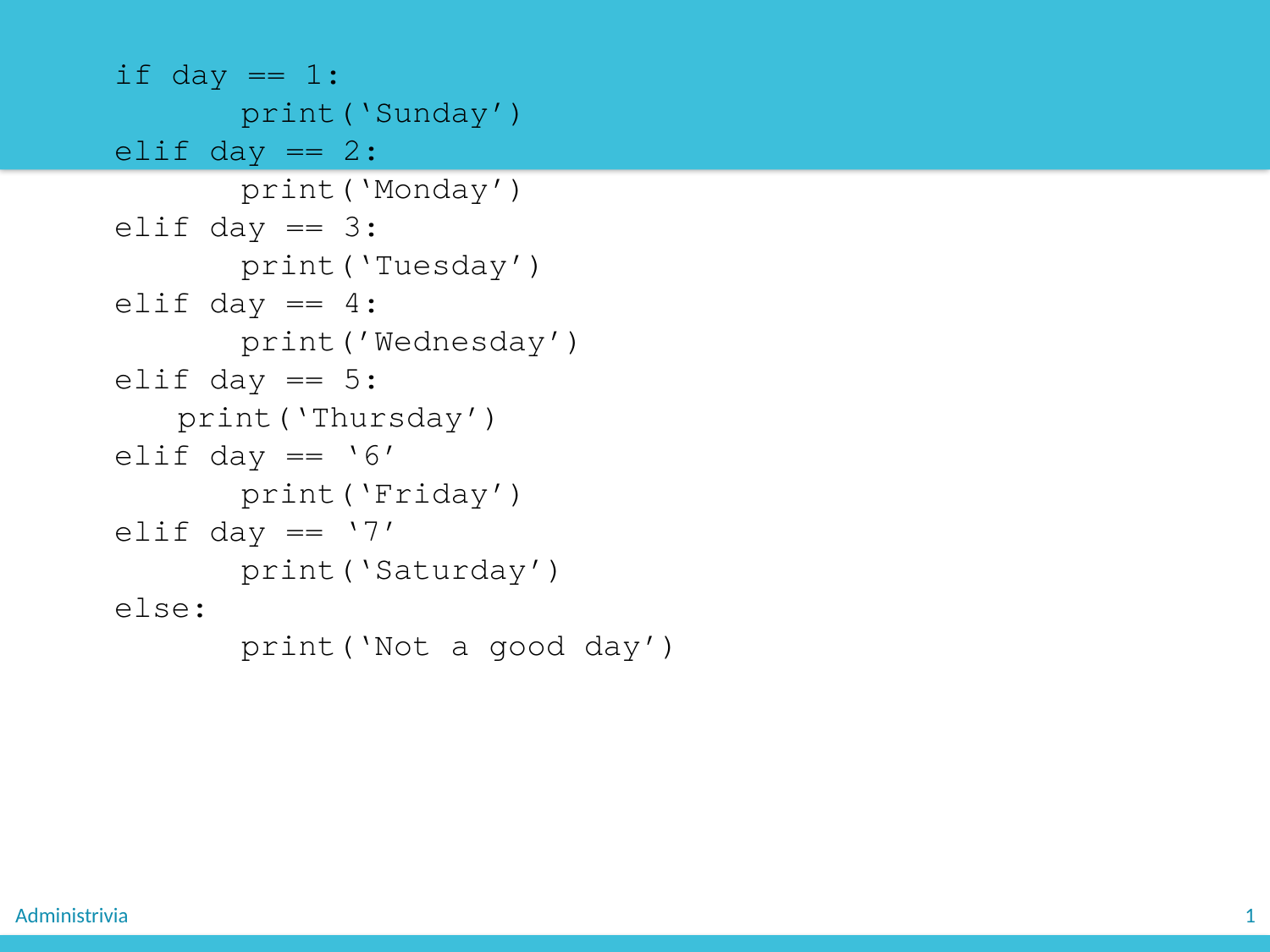

if day == 1:
	print(‘Sunday’)
elif day == 2:
	print(‘Monday’)
elif day == 3:
	print(‘Tuesday’)
elif day == 4:
	print(’Wednesday’)
elif day == 5:
print(‘Thursday’)
elif day == ‘6’
	print(‘Friday’)
elif day == ‘7’
	print(‘Saturday’)
else:
	print(‘Not a good day’)

Administrivia
1